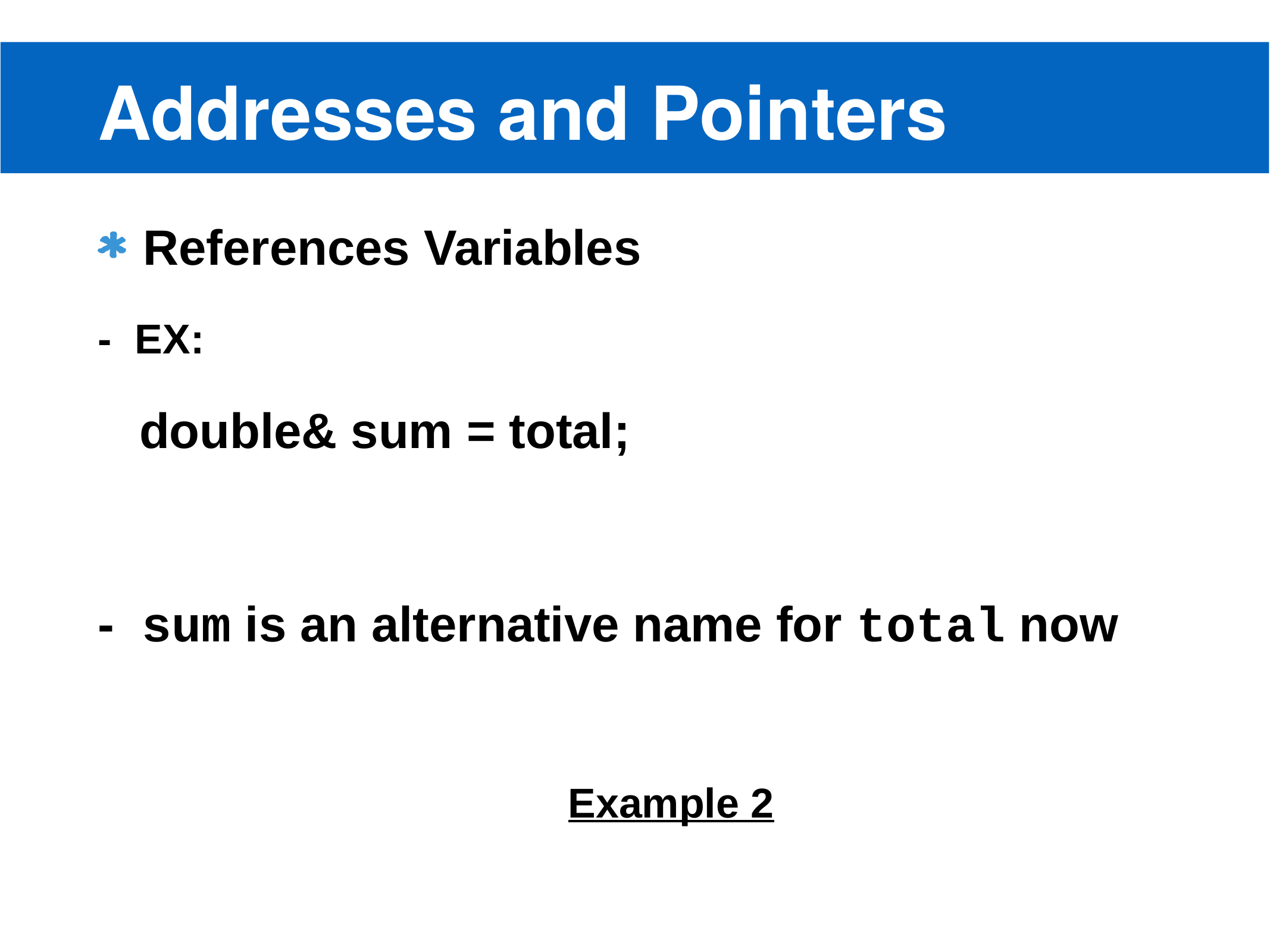

# Addresses and Pointers

References Variables
-  EX:
   double& sum = total;

-  sum is an alternative name for total now

Example 2